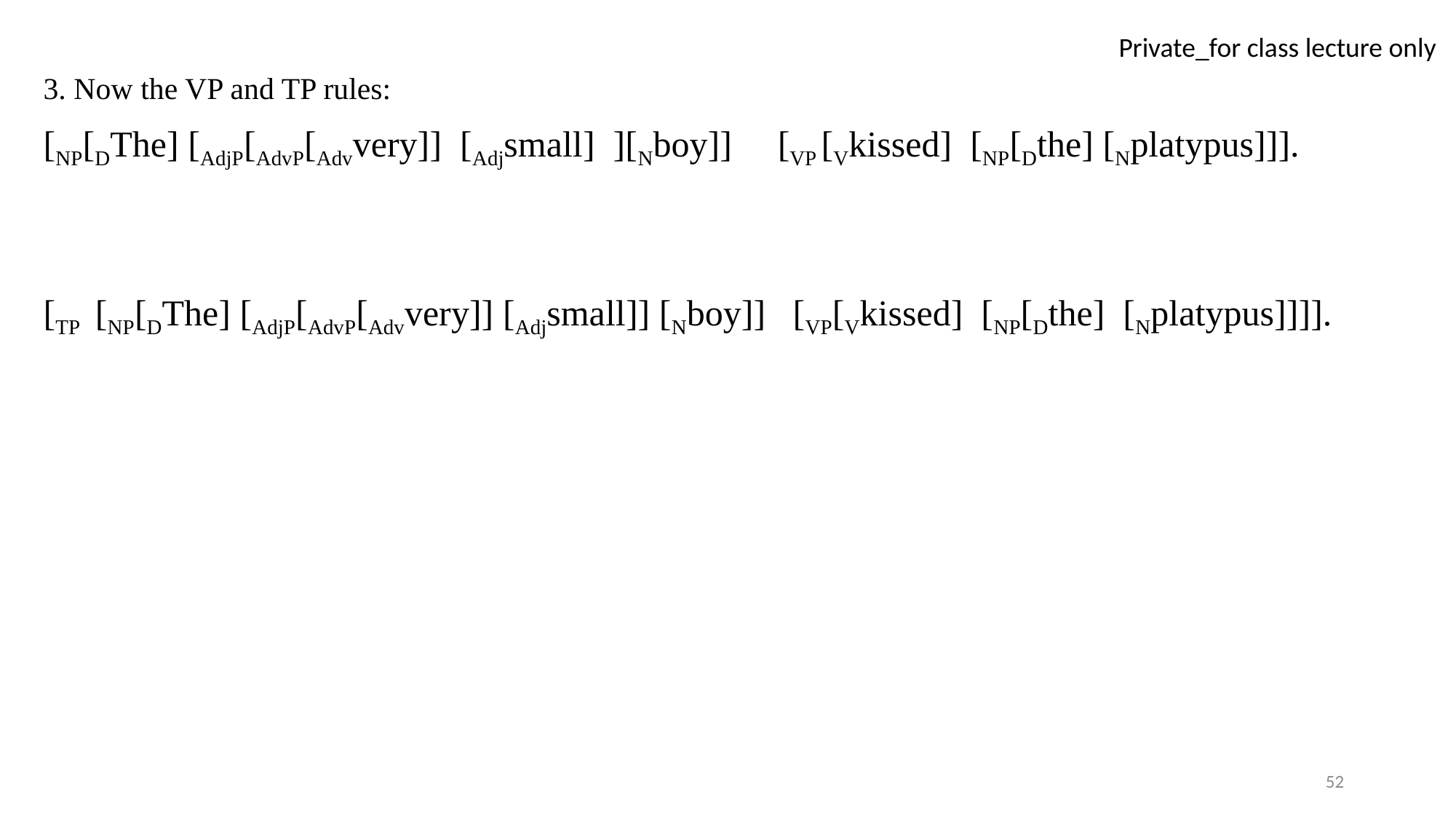

3. Now the VP and TP rules:
[NP[DThe] [AdjP[AdvP[Advvery]]  [Adjsmall]  ][Nboy]]     [VP [Vkissed]  [NP[Dthe] [Nplatypus]]].

[TP   [NP[DThe] [AdjP[AdvP[Advvery]] [Adjsmall]] [Nboy]]   [VP[Vkissed]  [NP[Dthe]  [Nplatypus]]]].

52